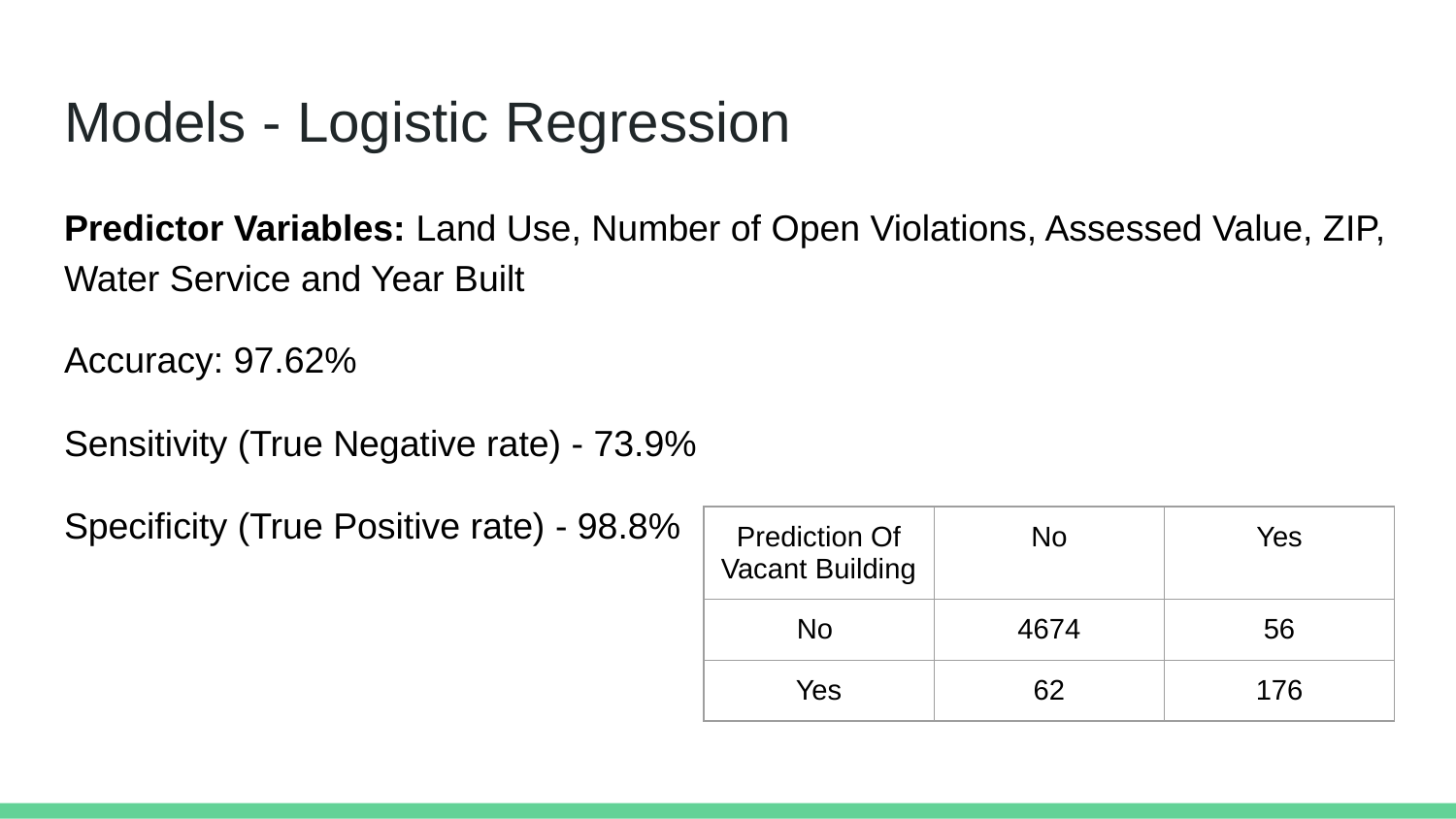

# Models - Logistic Regression
Predictor Variables: Land Use, Number of Open Violations, Assessed Value, ZIP, Water Service and Year Built
Accuracy: 97.62%
Sensitivity (True Negative rate) - 73.9%
Specificity (True Positive rate) - 98.8%

| Prediction Of Vacant Building | No | Yes |
| --- | --- | --- |
| No | 4674 | 56 |
| Yes | 62 | 176 |